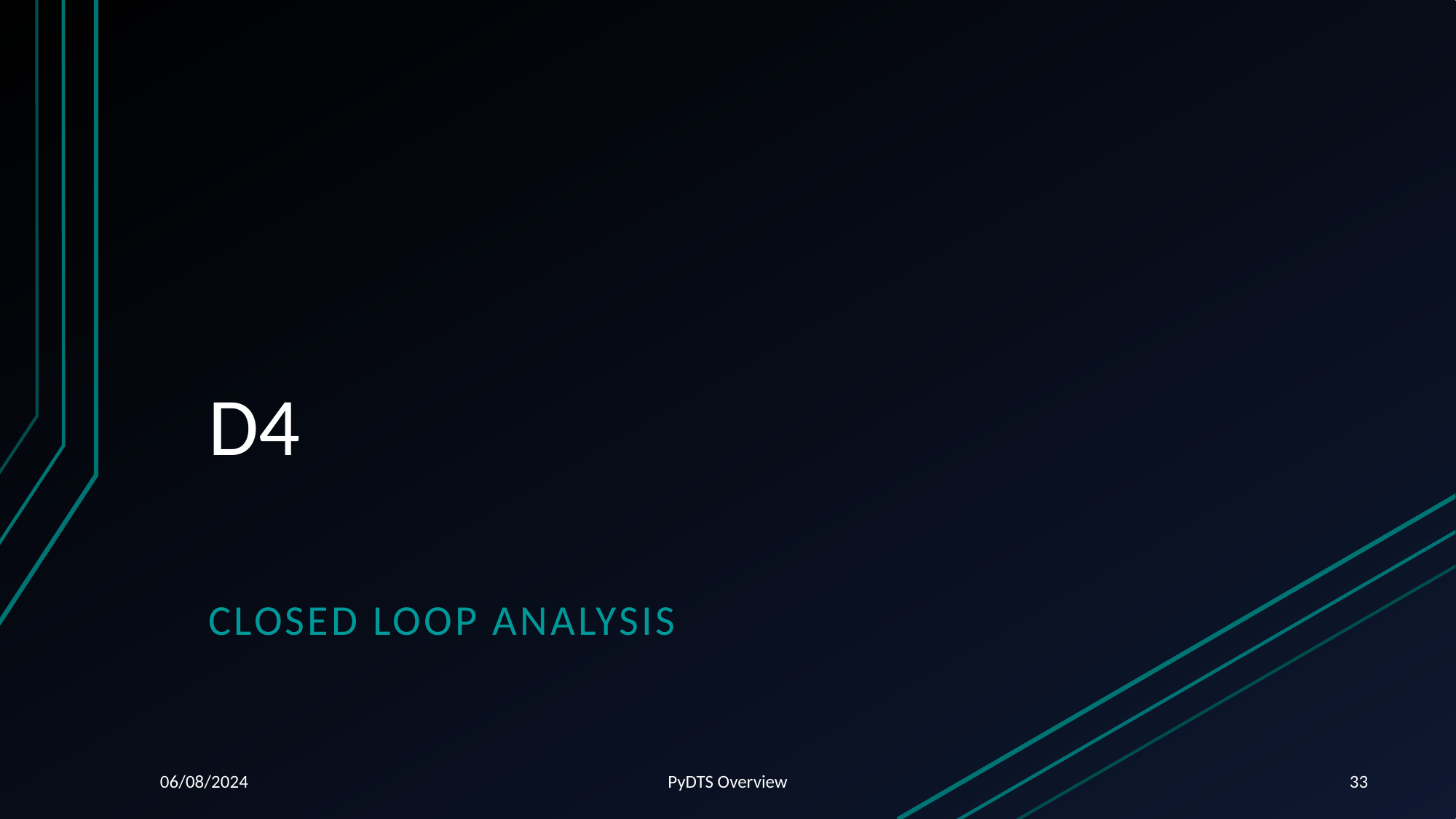

# D4
Closed Loop Analysis
06/08/2024
PyDTS Overview
33